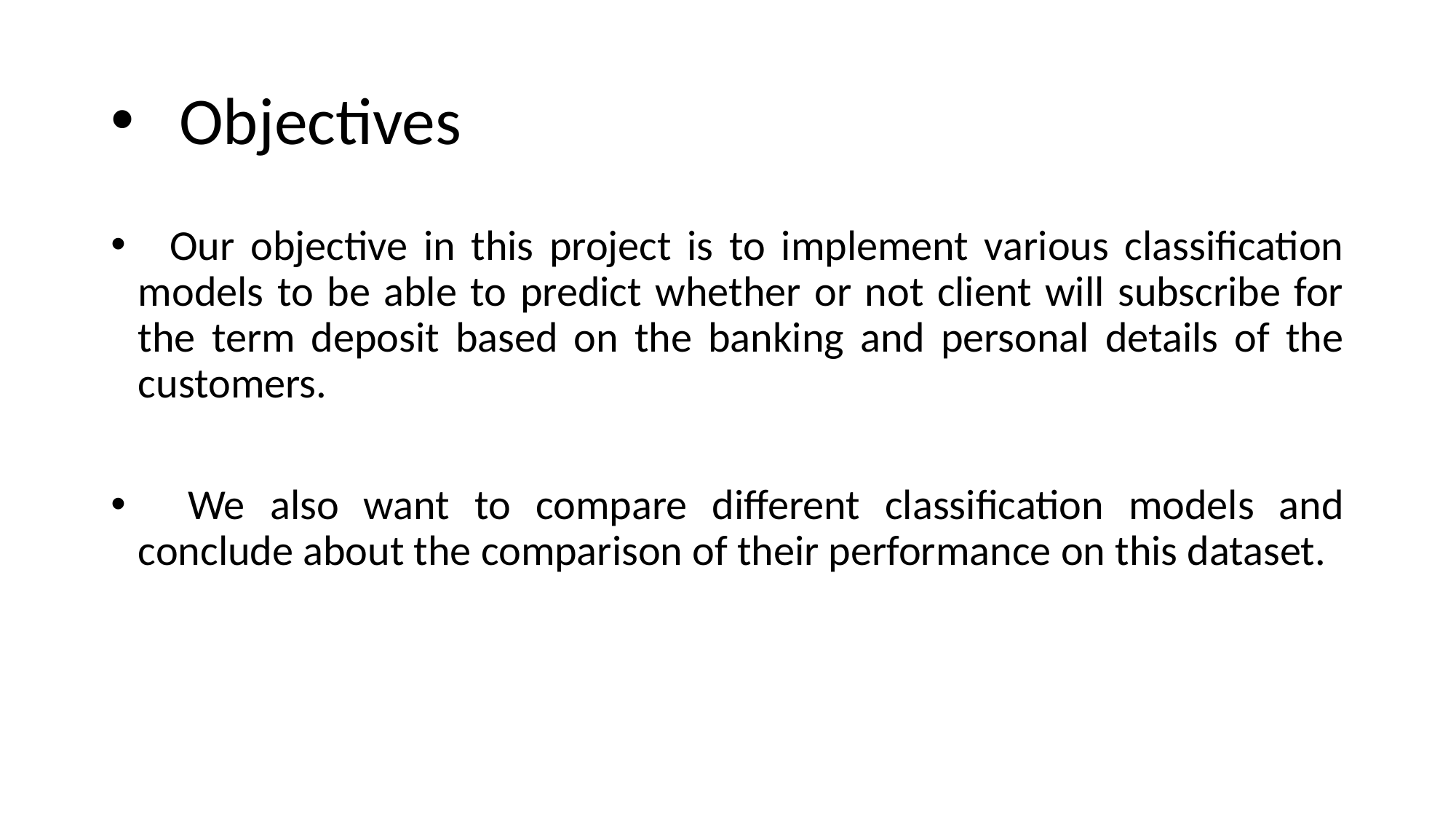

# Objectives
  Our objective in this project is to implement various classification models to be able to predict whether or not client will subscribe for the term deposit based on the banking and personal details of the customers.

  We also want to compare different classification models and conclude about the comparison of their performance on this dataset.